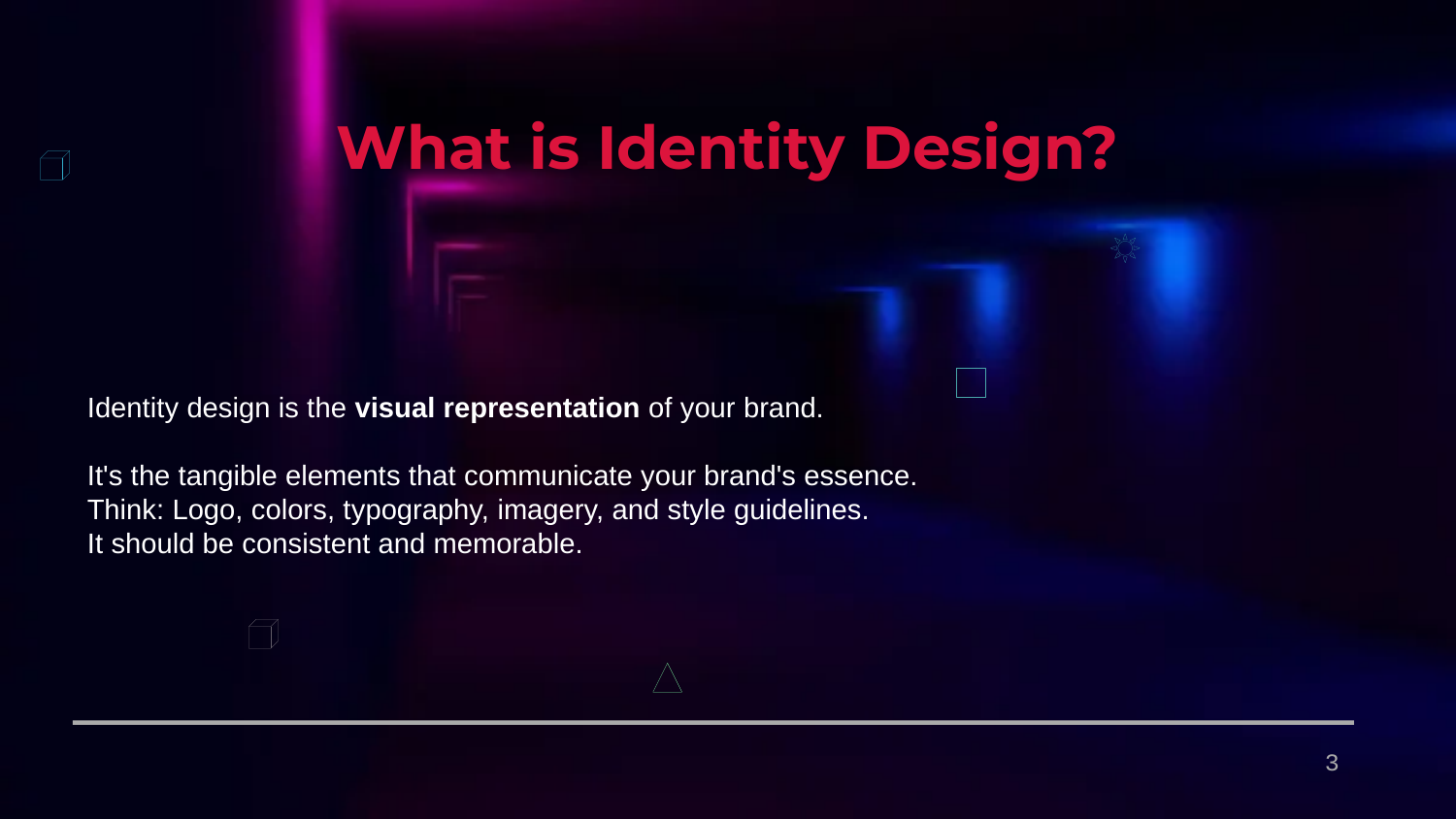

What is Identity Design?

Identity design is the visual representation of your brand.

It's the tangible elements that communicate your brand's essence.
Think: Logo, colors, typography, imagery, and style guidelines.
It should be consistent and memorable.

3